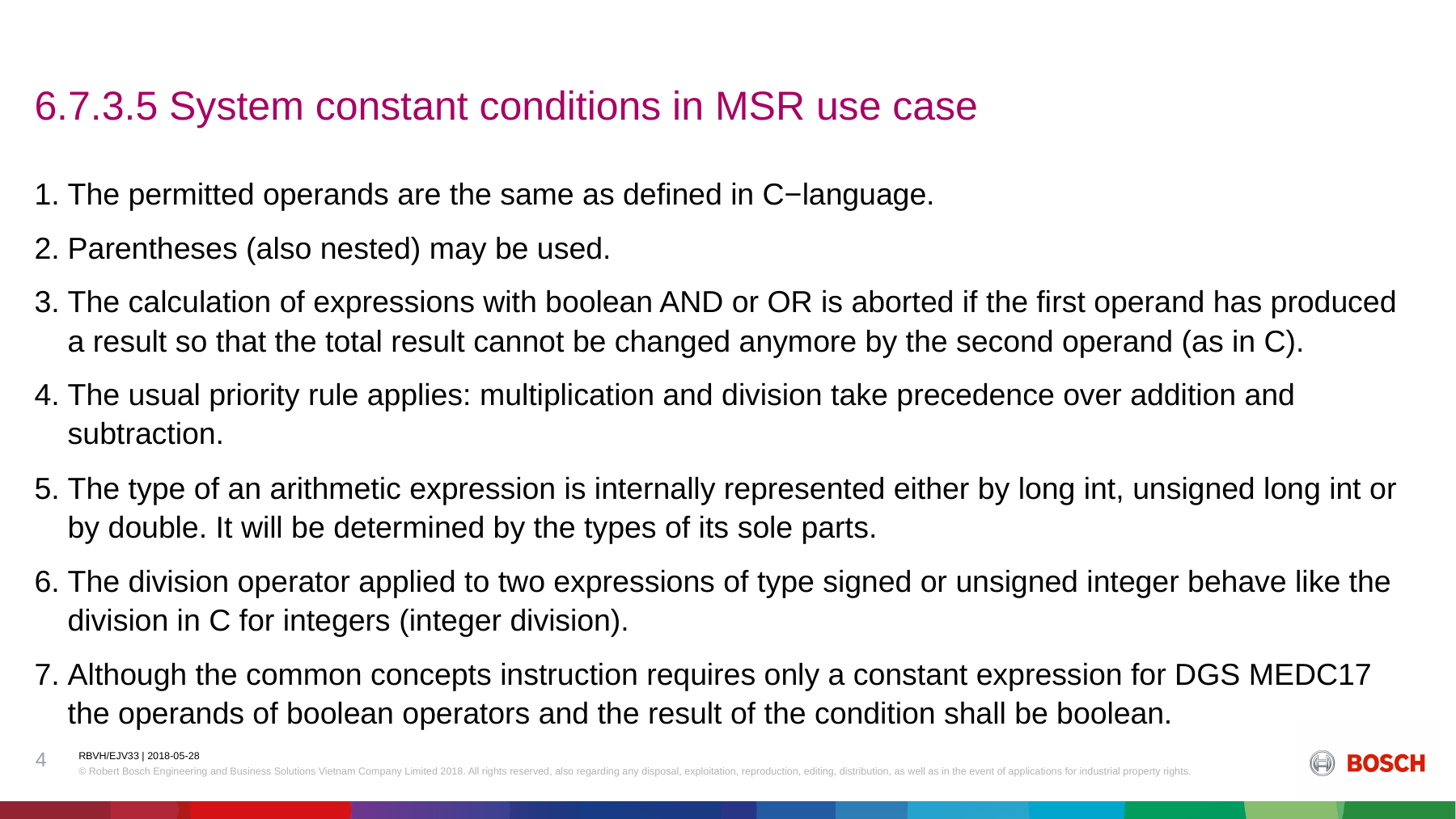

# 6.7.3.5 System constant conditions in MSR use case
The permitted operands are the same as deﬁned in C−language.
Parentheses (also nested) may be used.
The calculation of expressions with boolean AND or OR is aborted if the ﬁrst operand has produced a result so that the total result cannot be changed anymore by the second operand (as in C).
The usual priority rule applies: multiplication and division take precedence over addition and subtraction.
The type of an arithmetic expression is internally represented either by long int, unsigned long int or by double. It will be determined by the types of its sole parts.
The division operator applied to two expressions of type signed or unsigned integer behave like the division in C for integers (integer division).
Although the common concepts instruction requires only a constant expression for DGS MEDC17 the operands of boolean operators and the result of the condition shall be boolean.
4
RBVH/EJV33 | 2018-05-28
© Robert Bosch Engineering and Business Solutions Vietnam Company Limited 2018. All rights reserved, also regarding any disposal, exploitation, reproduction, editing, distribution, as well as in the event of applications for industrial property rights.